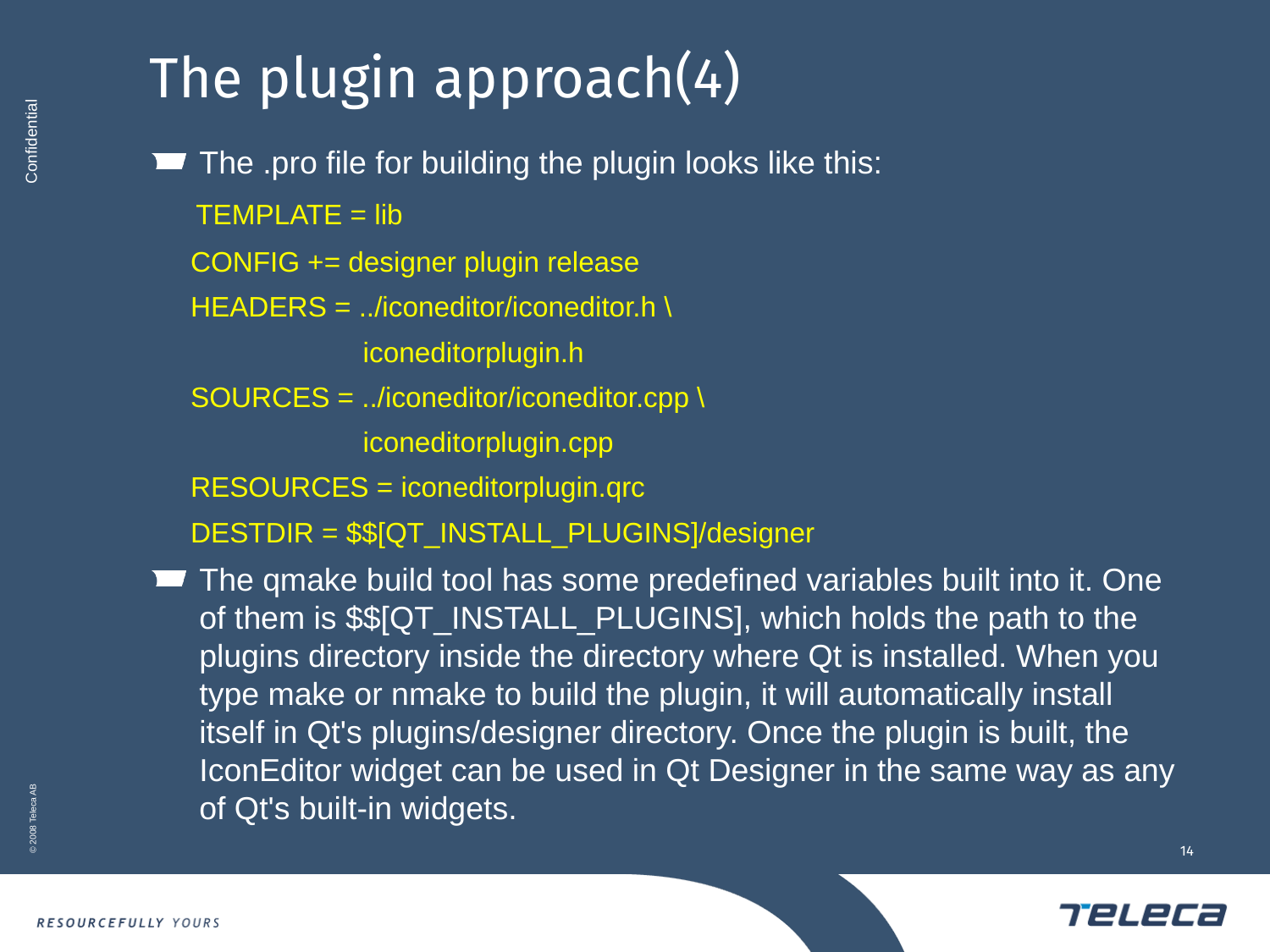

# The plugin approach(4)
The .pro file for building the plugin looks like this:
     TEMPLATE = lib
     CONFIG += designer plugin release
     HEADERS = ../iconeditor/iconeditor.h \
                           iconeditorplugin.h
     SOURCES = ../iconeditor/iconeditor.cpp \
                           iconeditorplugin.cpp
     RESOURCES = iconeditorplugin.qrc
     DESTDIR = $$[QT_INSTALL_PLUGINS]/designer
The qmake build tool has some predefined variables built into it. One of them is $$[QT_INSTALL_PLUGINS], which holds the path to the plugins directory inside the directory where Qt is installed. When you type make or nmake to build the plugin, it will automatically install itself in Qt's plugins/designer directory. Once the plugin is built, the IconEditor widget can be used in Qt Designer in the same way as any of Qt's built-in widgets.

14